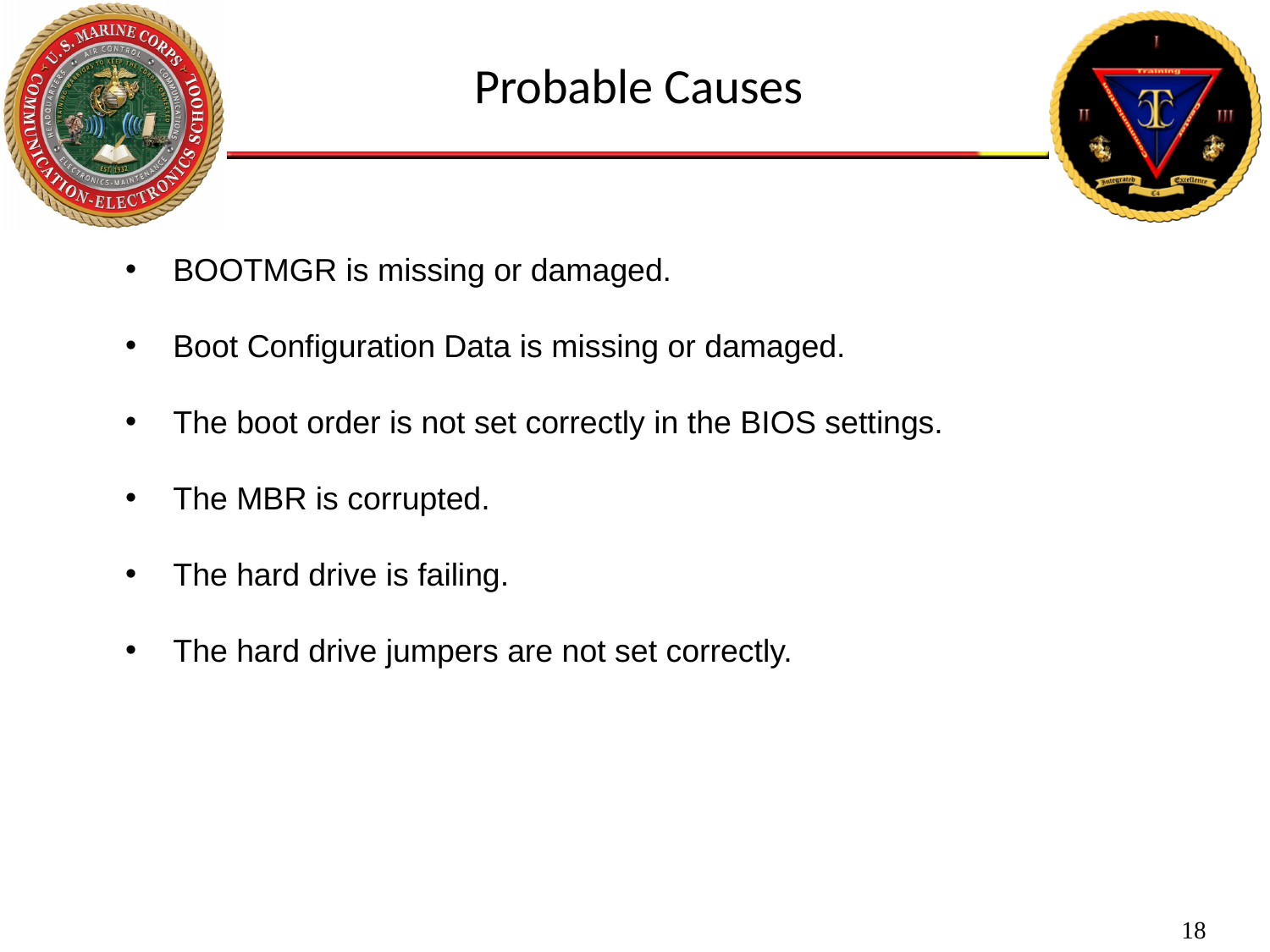

Probable Causes
BOOTMGR is missing or damaged.

Boot Configuration Data is missing or damaged.

The boot order is not set correctly in the BIOS settings.

The MBR is corrupted.

The hard drive is failing.

The hard drive jumpers are not set correctly.